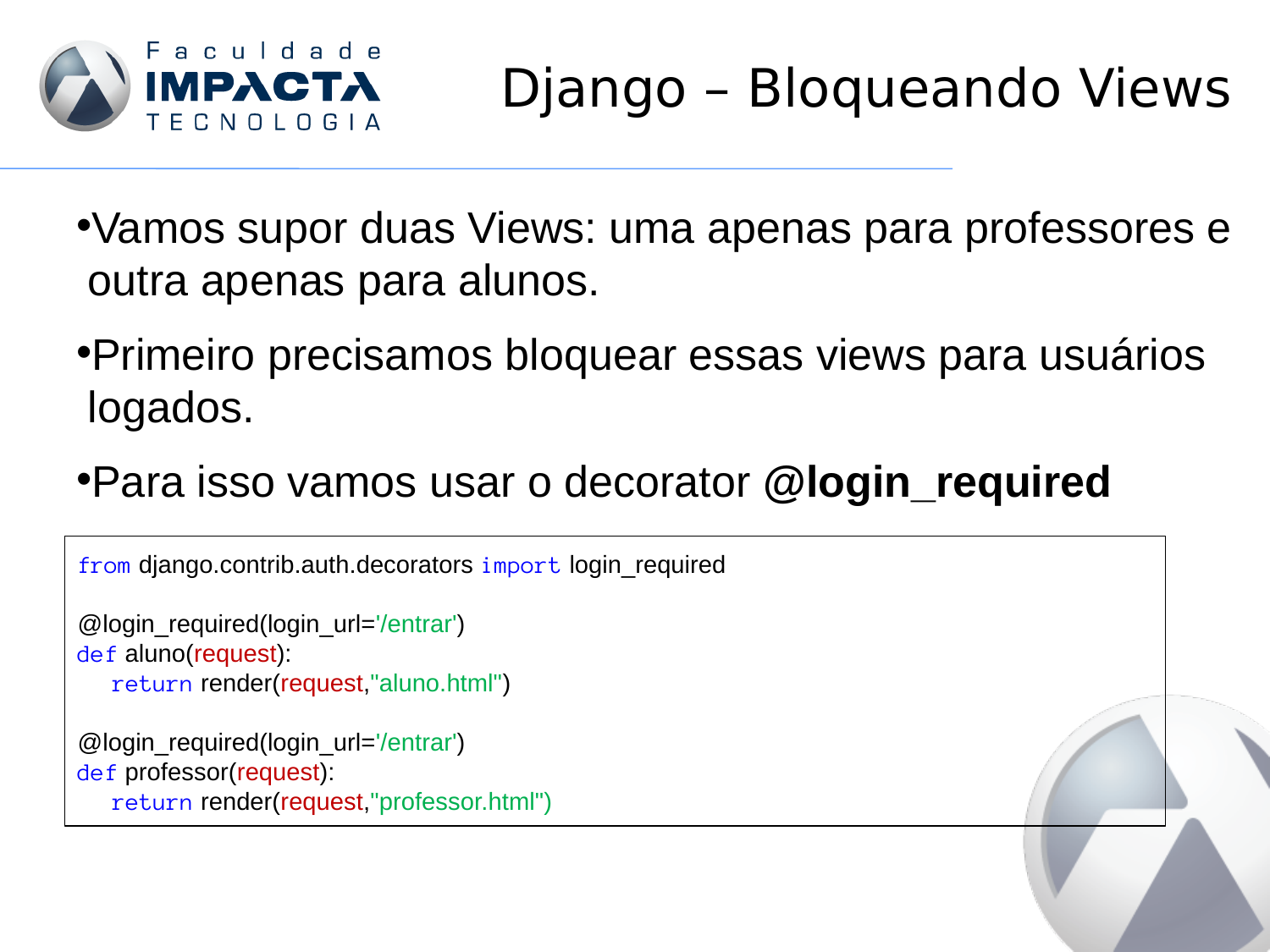

# Django – Bloqueando Views
Vamos supor duas Views: uma apenas para professores e outra apenas para alunos.
Primeiro precisamos bloquear essas views para usuários logados.
Para isso vamos usar o decorator @login_required
from django.contrib.auth.decorators import login_required
@login_required(login_url='/entrar')
def aluno(request):
     return render(request,"aluno.html")

@login_required(login_url='/entrar')
def professor(request):
     return render(request,"professor.html")